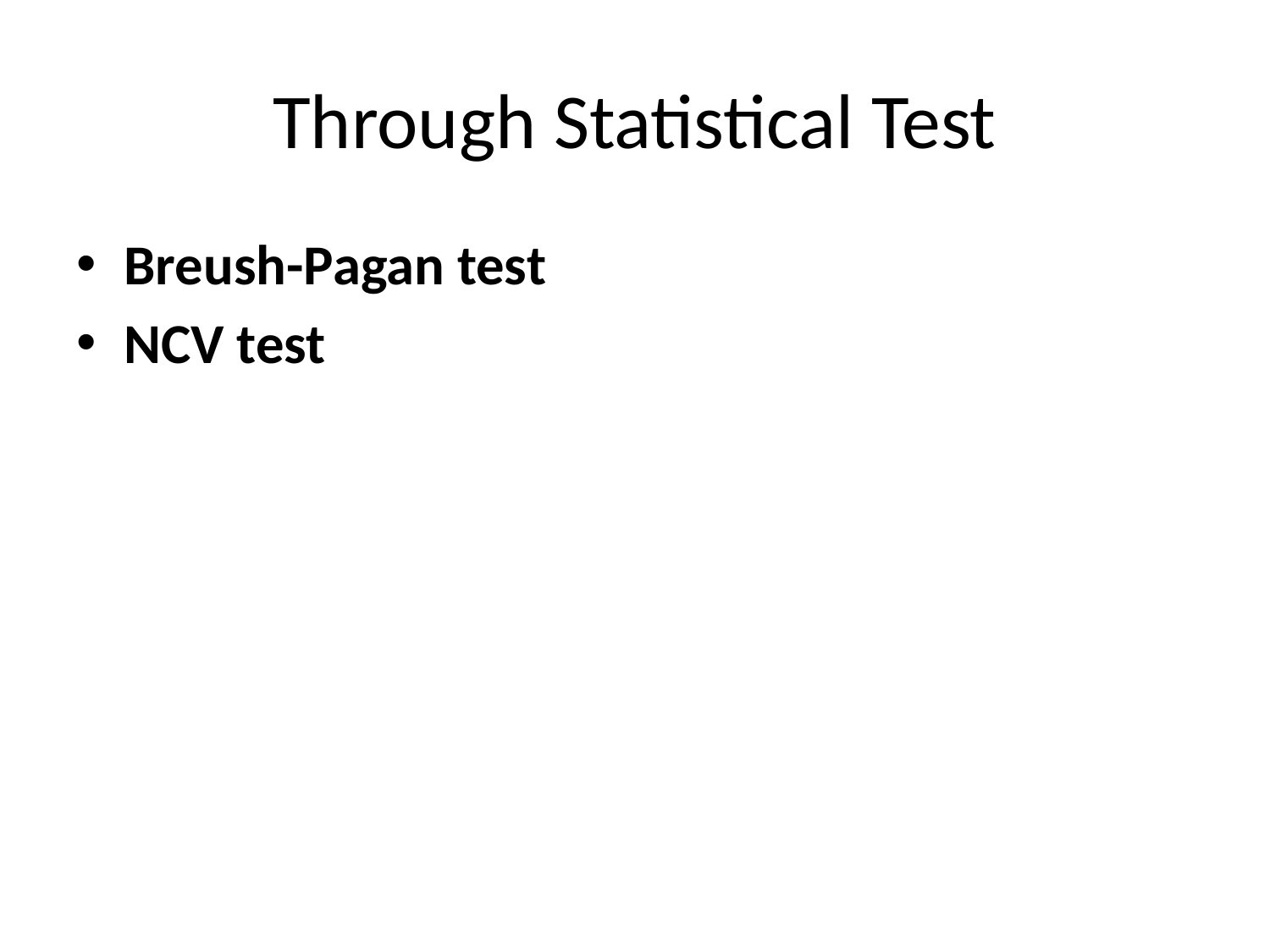

# Through Statistical Test
Breush-Pagan test
NCV test